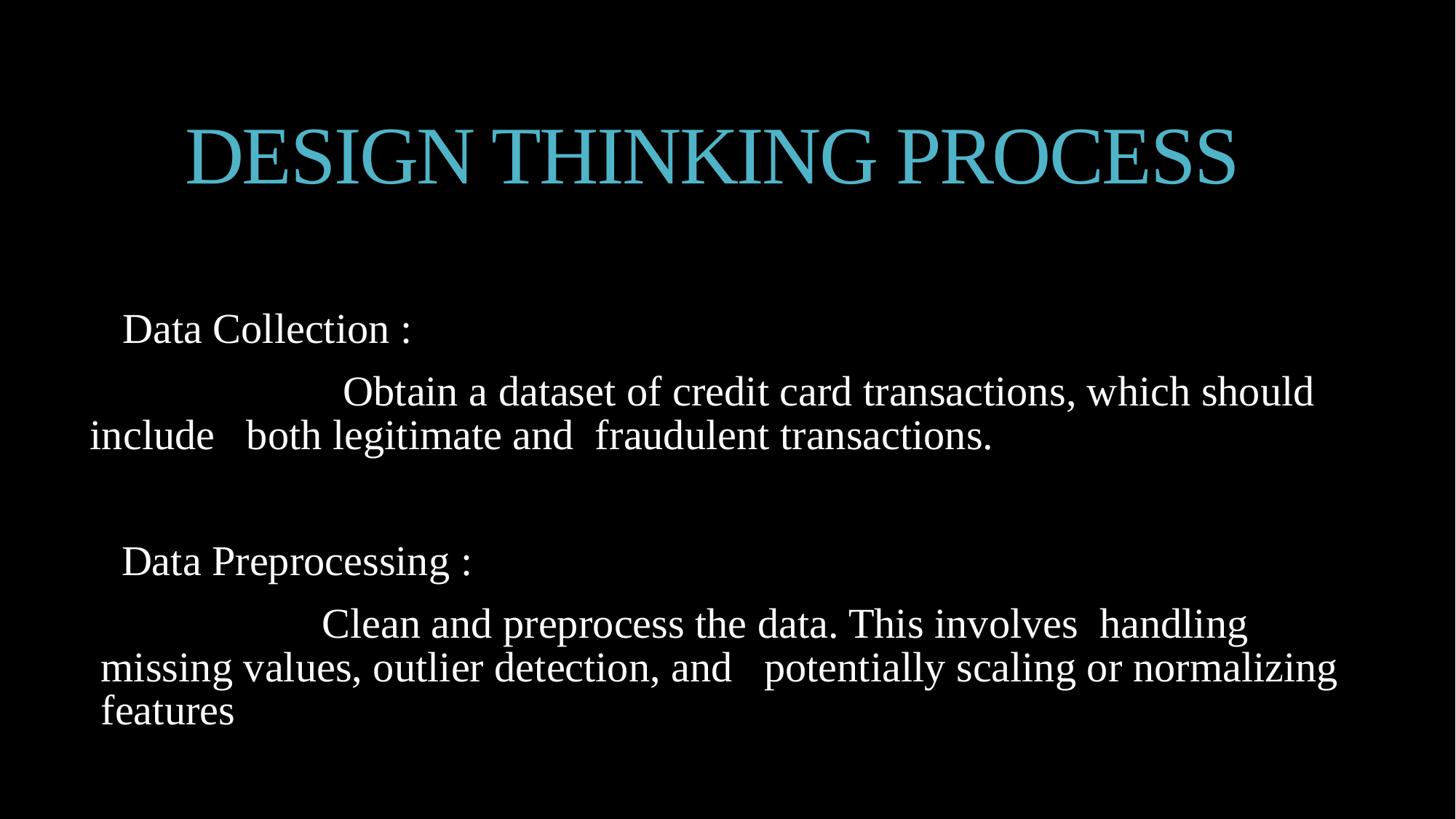

# DESIGN THINKING PROCESS

  Data Collection :
                        Obtain a dataset of credit card transactions, which should include   both legitimate and  fraudulent transactions.

   Data Preprocessing :
                      Clean and preprocess the data. This involves  handling missing values, outlier detection, and   potentially scaling or normalizing features